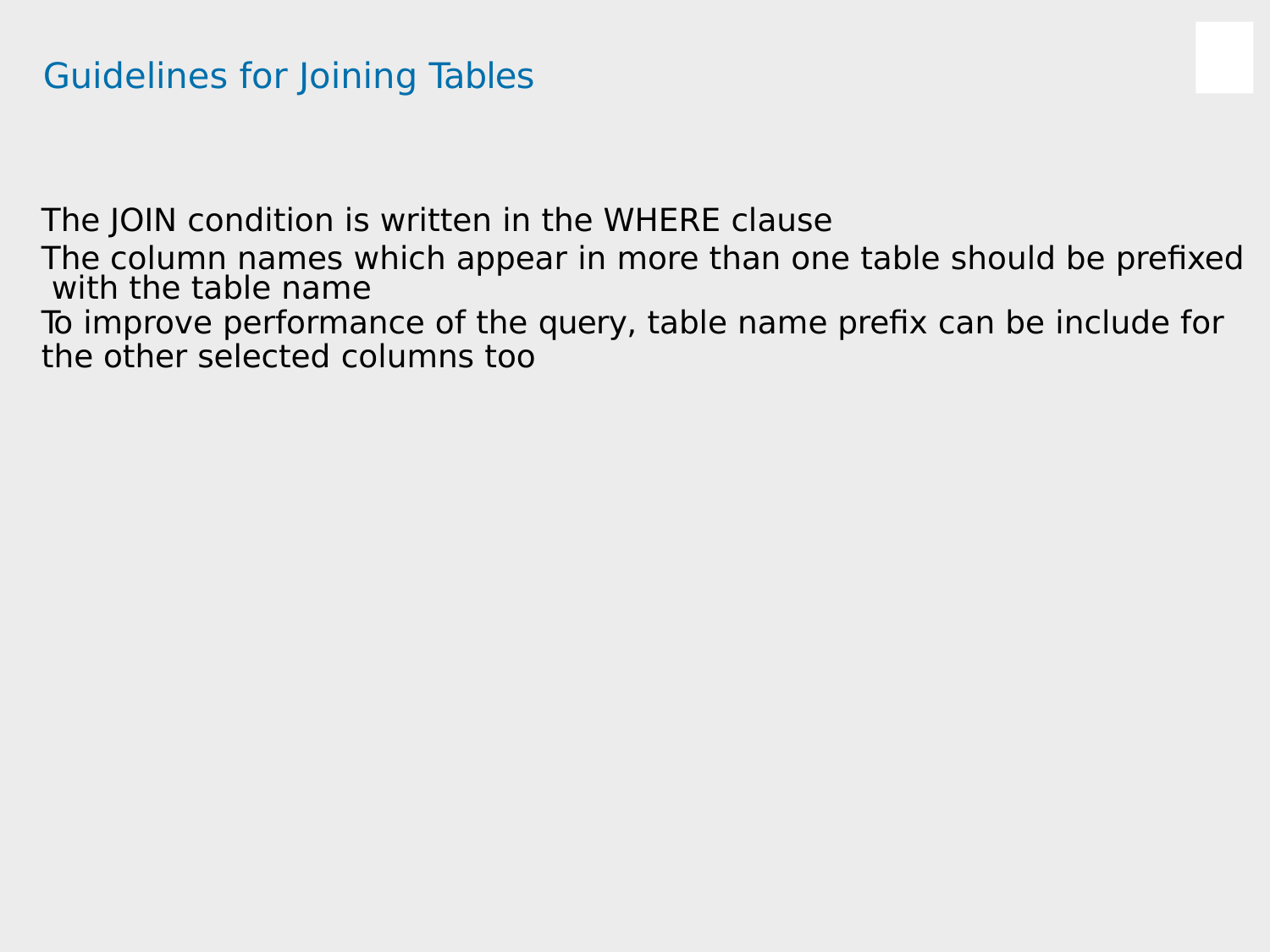

# Guidelines for Joining Tables
The JOIN condition is written in the WHERE clause
The column names which appear in more than one table should be prefixed  with the table name
To improve performance of the query, table name prefix can be include for
the other selected columns too